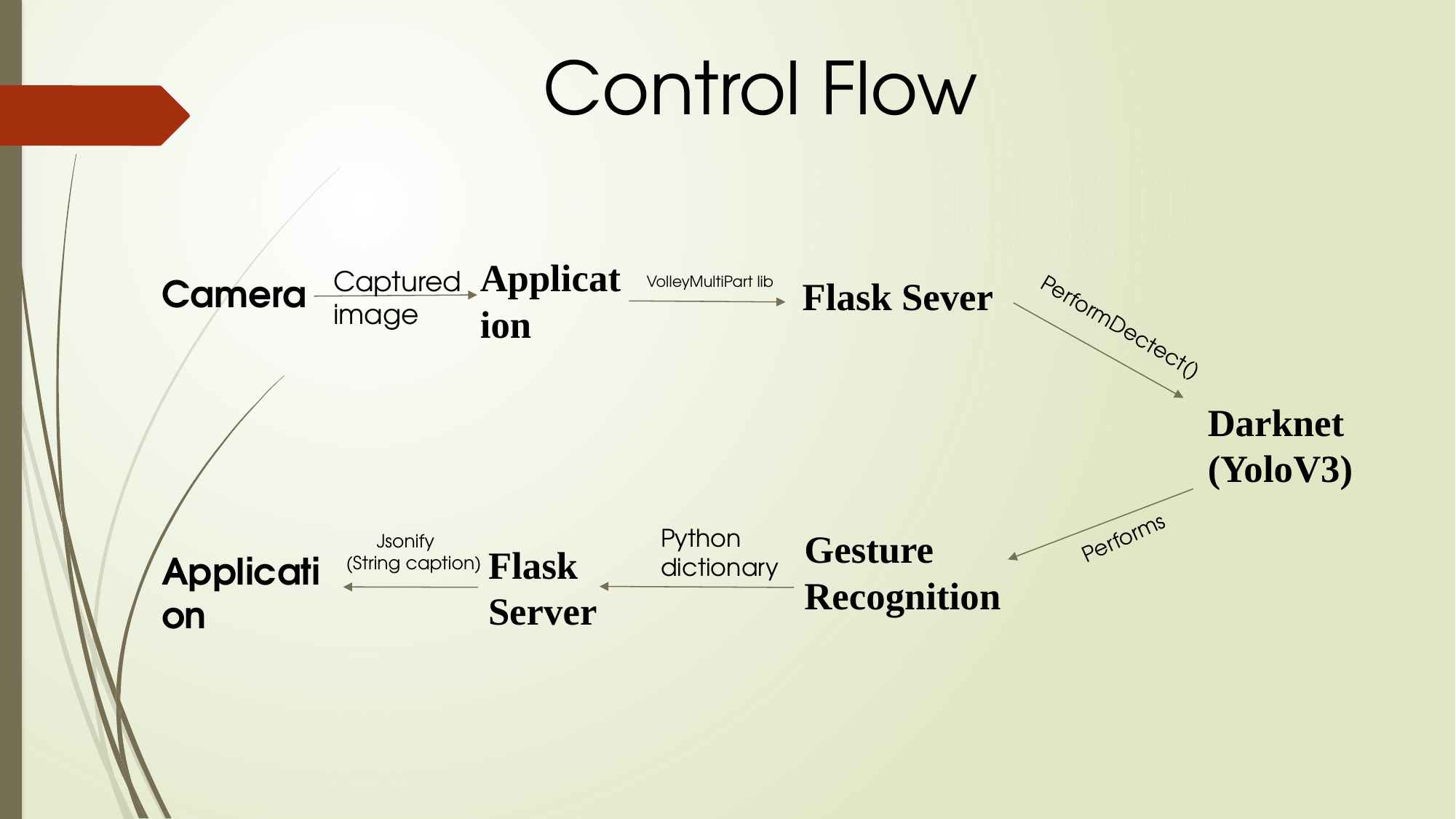

Control Flow

Application
Captured image

Camera
   Flask Sever
VolleyMultiPart lib
PerformDectect()
Darknet (YoloV3)
Performs
Python dictionary
Gesture Recognition
      Jsonify
(String caption)
Flask Server
Application